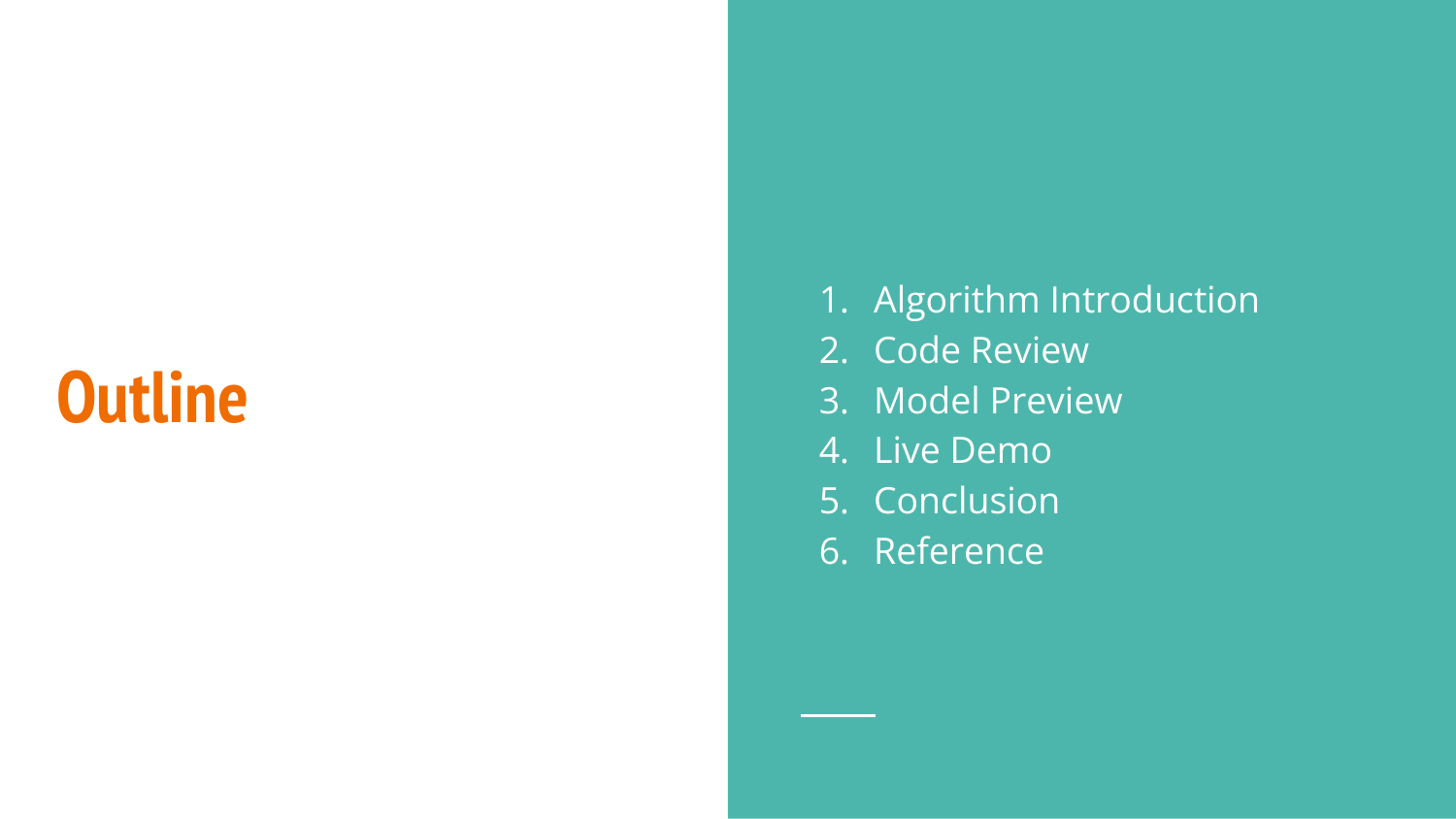

Algorithm Introduction
Code Review
Model Preview
Live Demo
Conclusion
Reference
# Outline